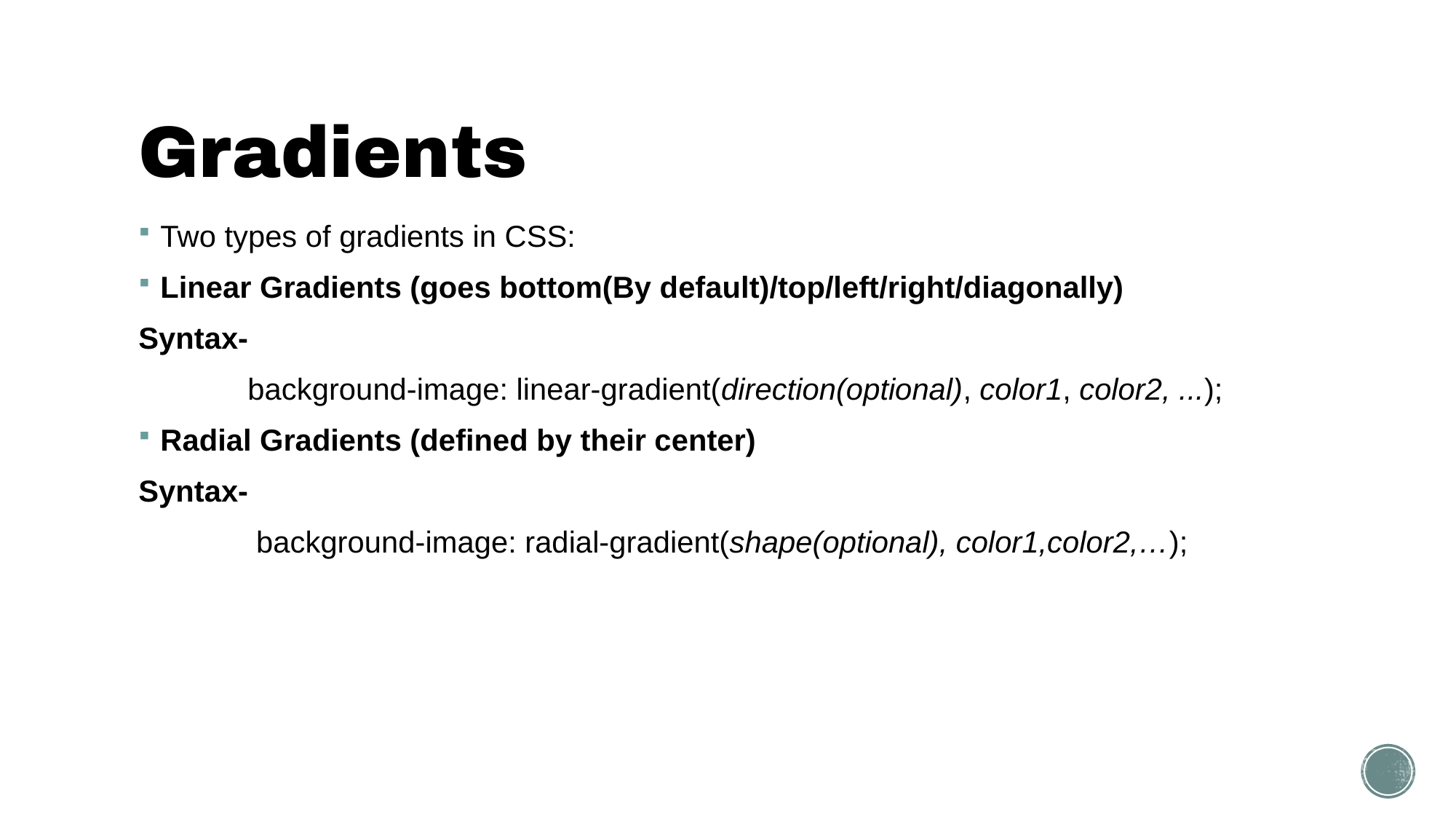

# Gradients
Two types of gradients in CSS:
Linear Gradients (goes bottom(By default)/top/left/right/diagonally)
Syntax-
	background-image: linear-gradient(direction(optional), color1, color2, ...);
Radial Gradients (defined by their center)
Syntax-
	 background-image: radial-gradient(shape(optional), color1,color2,…);